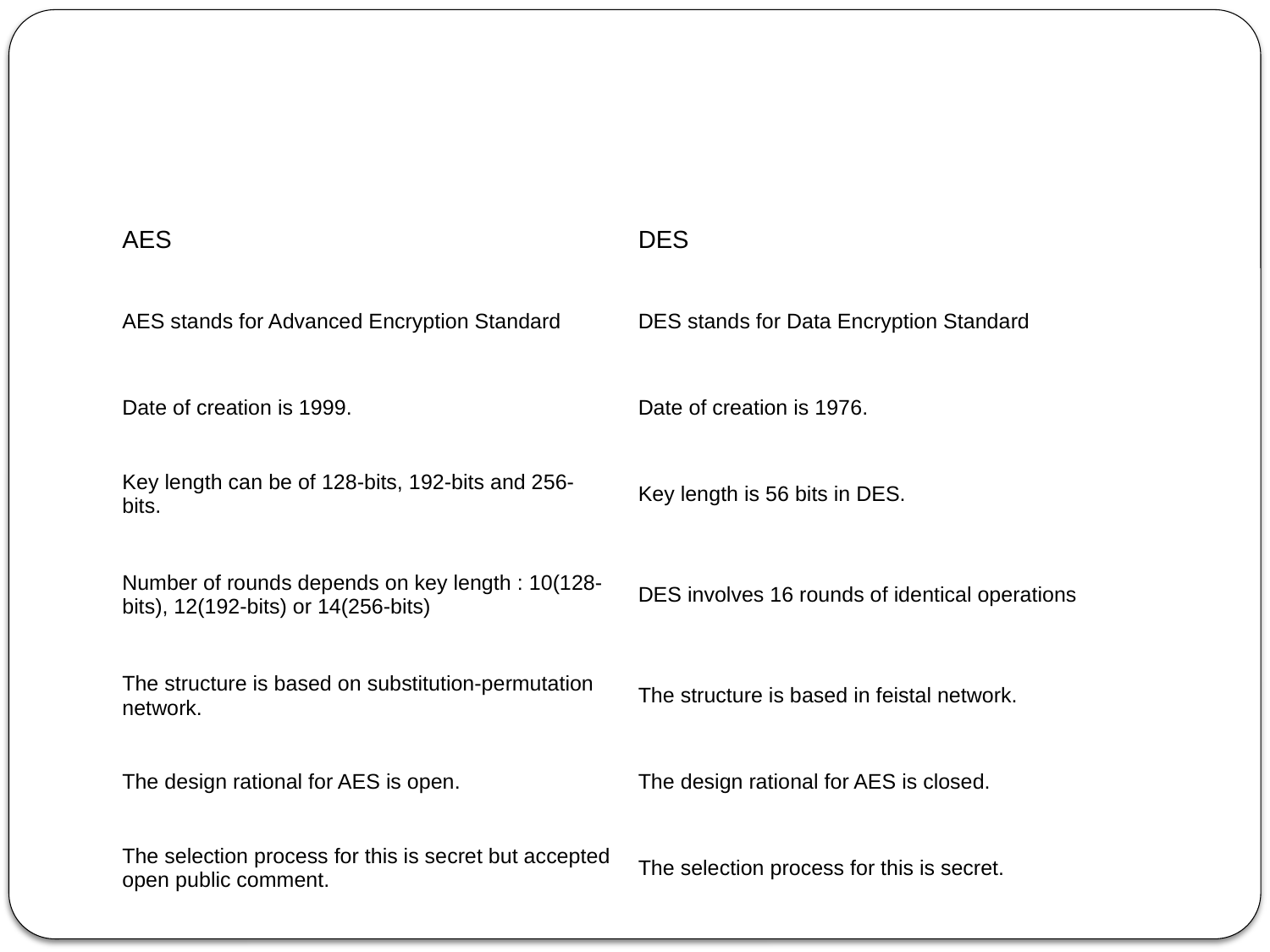

#
| AES | DES |
| --- | --- |
| AES stands for Advanced Encryption Standard | DES stands for Data Encryption Standard |
| Date of creation is 1999. | Date of creation is 1976. |
| Key length can be of 128-bits, 192-bits and 256-bits. | Key length is 56 bits in DES. |
| Number of rounds depends on key length : 10(128-bits), 12(192-bits) or 14(256-bits) | DES involves 16 rounds of identical operations |
| The structure is based on substitution-permutation network. | The structure is based in feistal network. |
| The design rational for AES is open. | The design rational for AES is closed. |
| The selection process for this is secret but accepted open public comment. | The selection process for this is secret. |